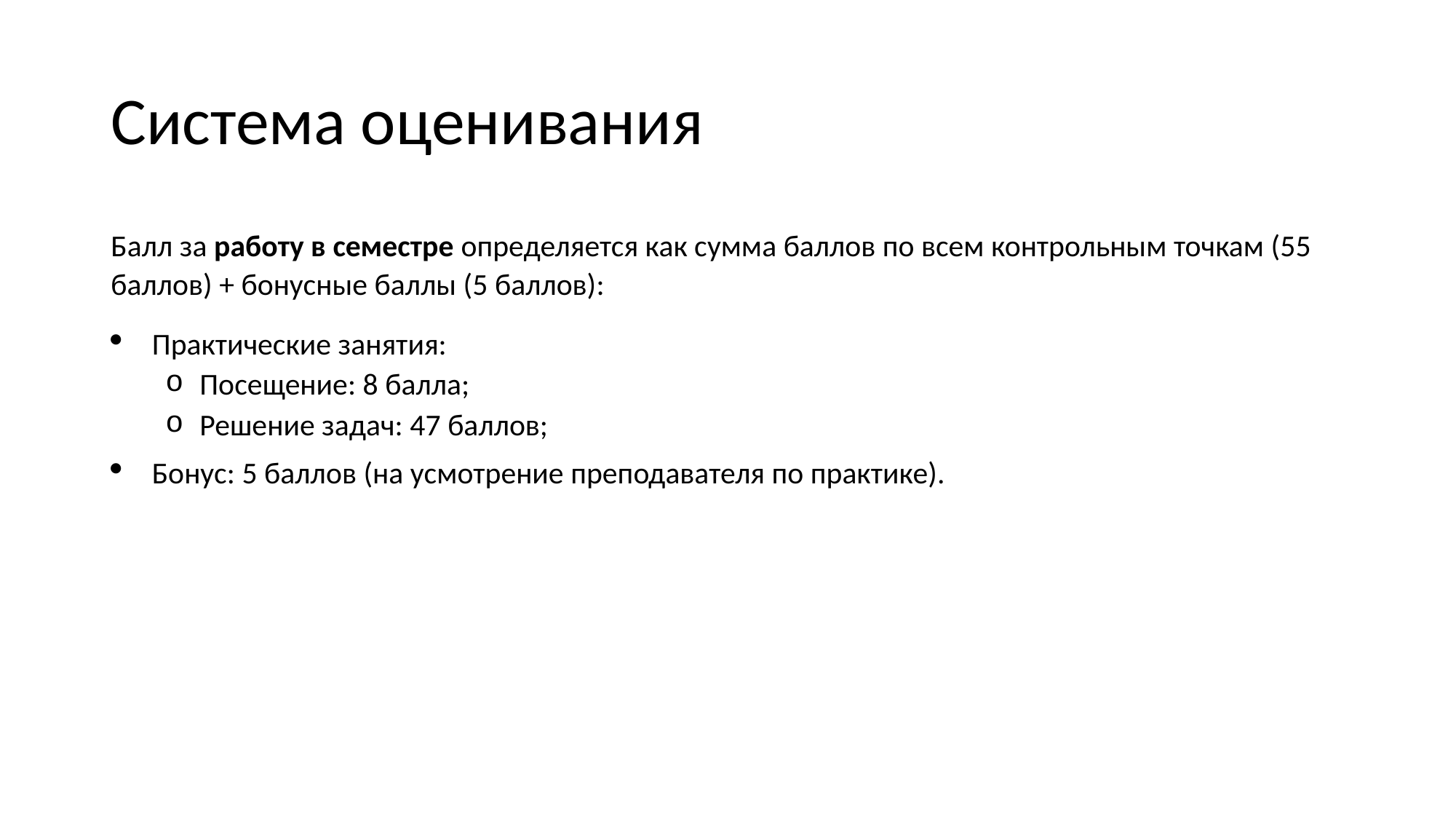

# Система оценивания
Балл за работу в семестре определяется как сумма баллов по всем контрольным точкам (55 баллов) + бонусные баллы (5 баллов):
Практические занятия:
Посещение: 8 балла;
Решение задач: 47 баллов;
Бонус: 5 баллов (на усмотрение преподавателя по практике).